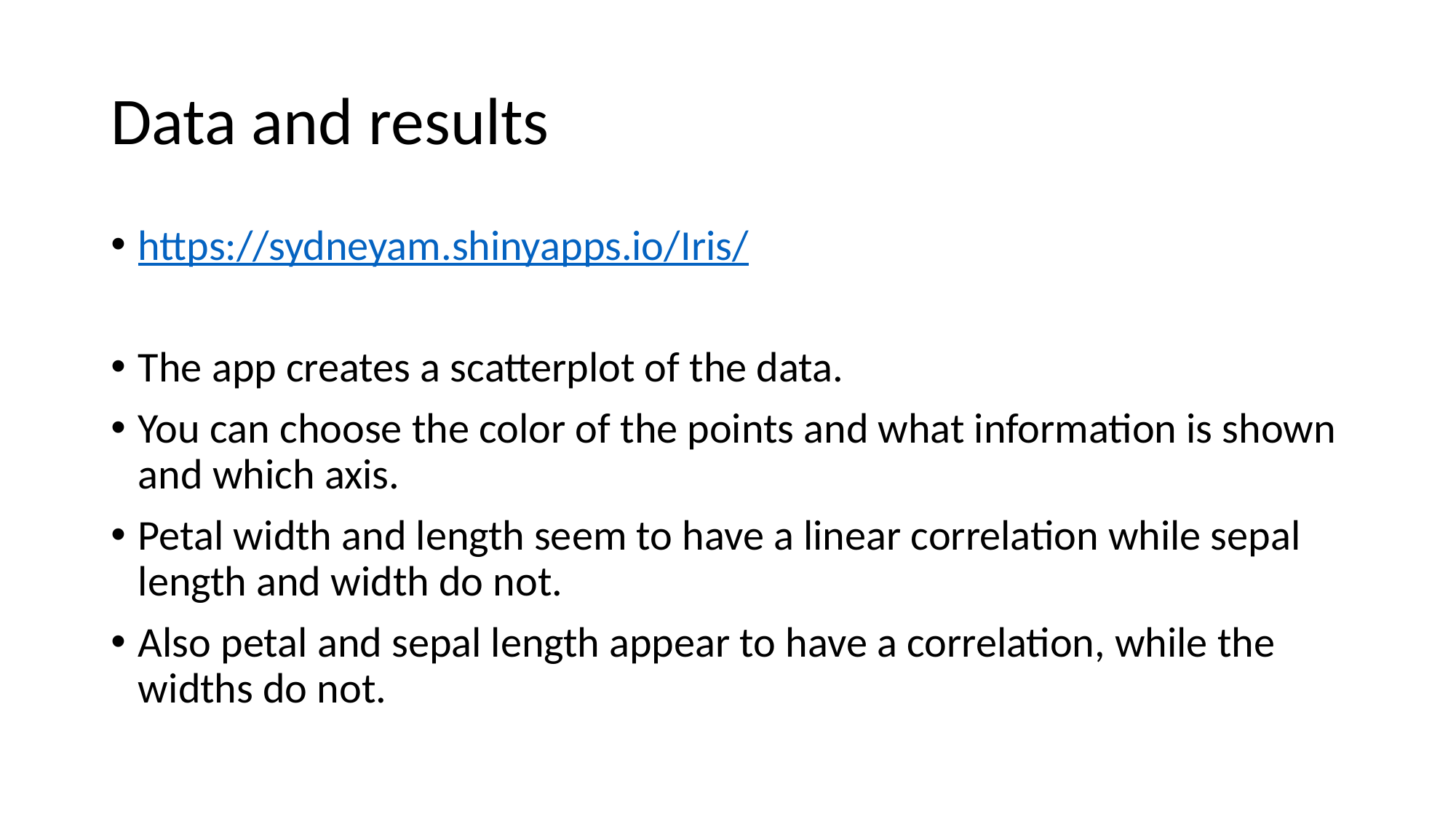

# Data and results
https://sydneyam.shinyapps.io/Iris/

The app creates a scatterplot of the data.
You can choose the color of the points and what information is shown and which axis.
Petal width and length seem to have a linear correlation while sepal length and width do not.
Also petal and sepal length appear to have a correlation, while the widths do not.